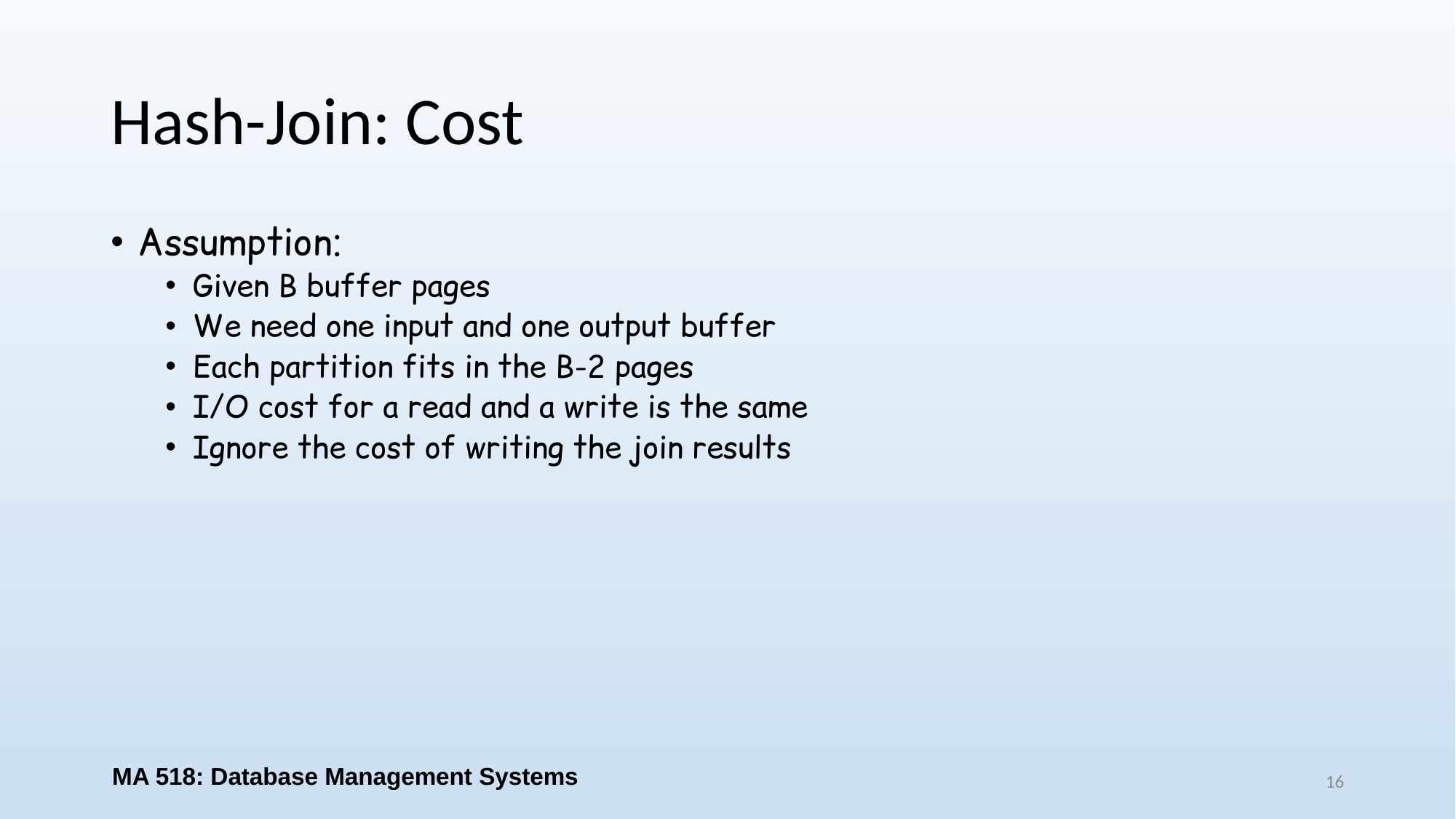

# Hash-Join: Cost
Assumption:
Given B buffer pages
We need one input and one output buffer
Each partition fits in the B-2 pages
I/O cost for a read and a write is the same
Ignore the cost of writing the join results

MA 518: Database Management Systems
16